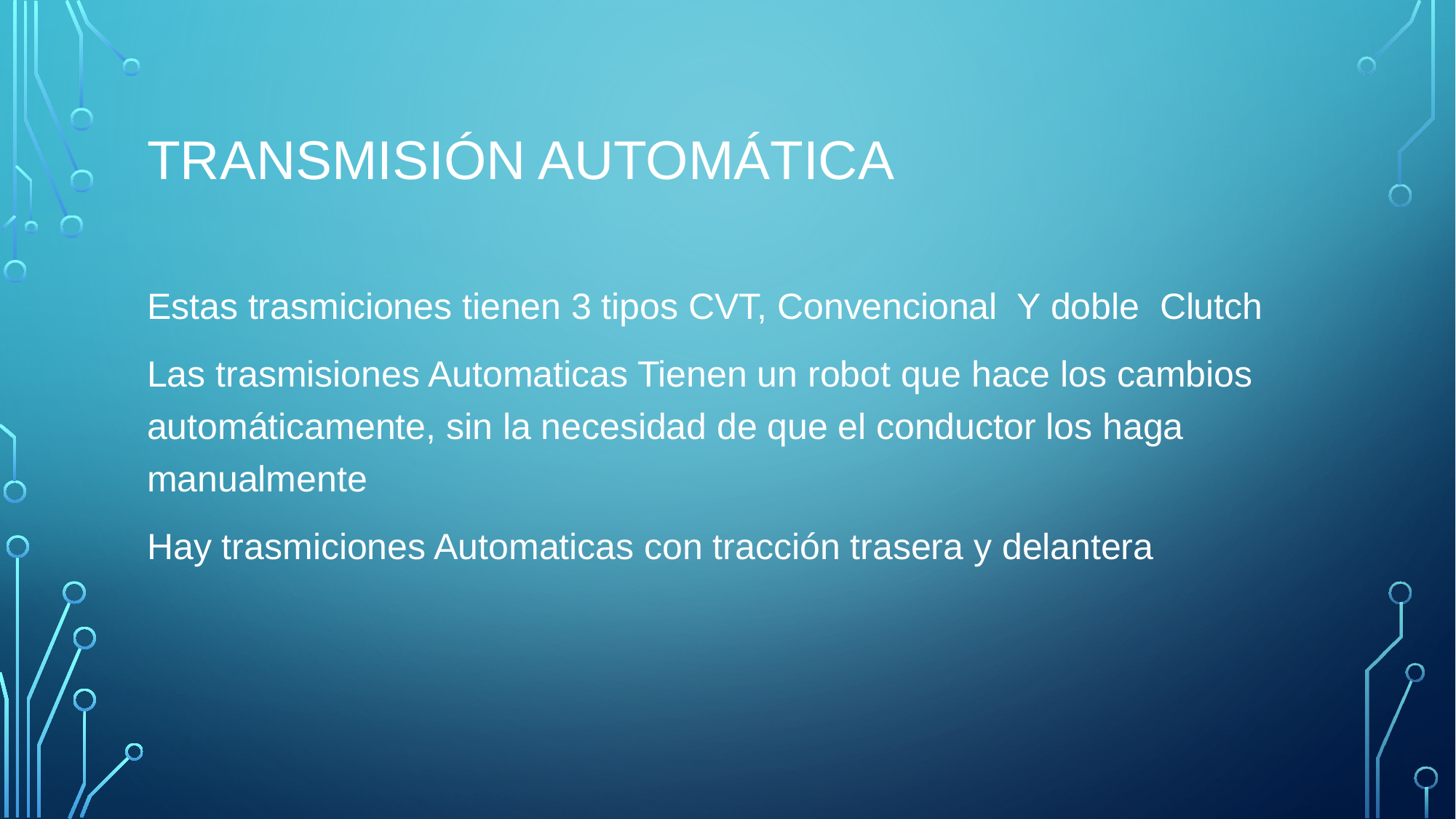

# Transmisión automática
Estas trasmiciones tienen 3 tipos CVT, Convencional  Y doble  Clutch
Las trasmisiones Automaticas Tienen un robot que hace los cambios automáticamente, sin la necesidad de que el conductor los haga manualmente
Hay trasmiciones Automaticas con tracción trasera y delantera